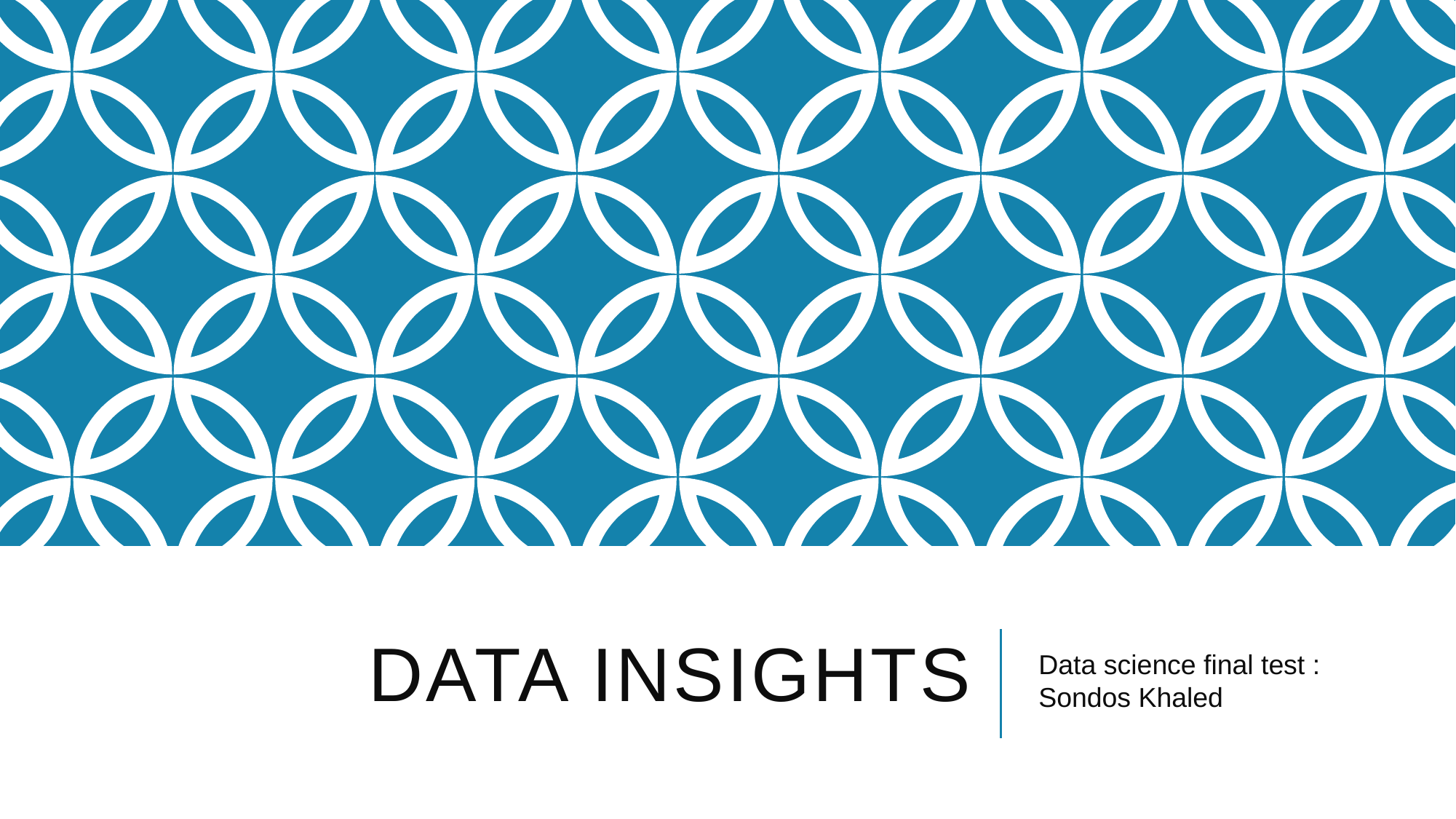

# Data insights
Data science final test : Sondos Khaled